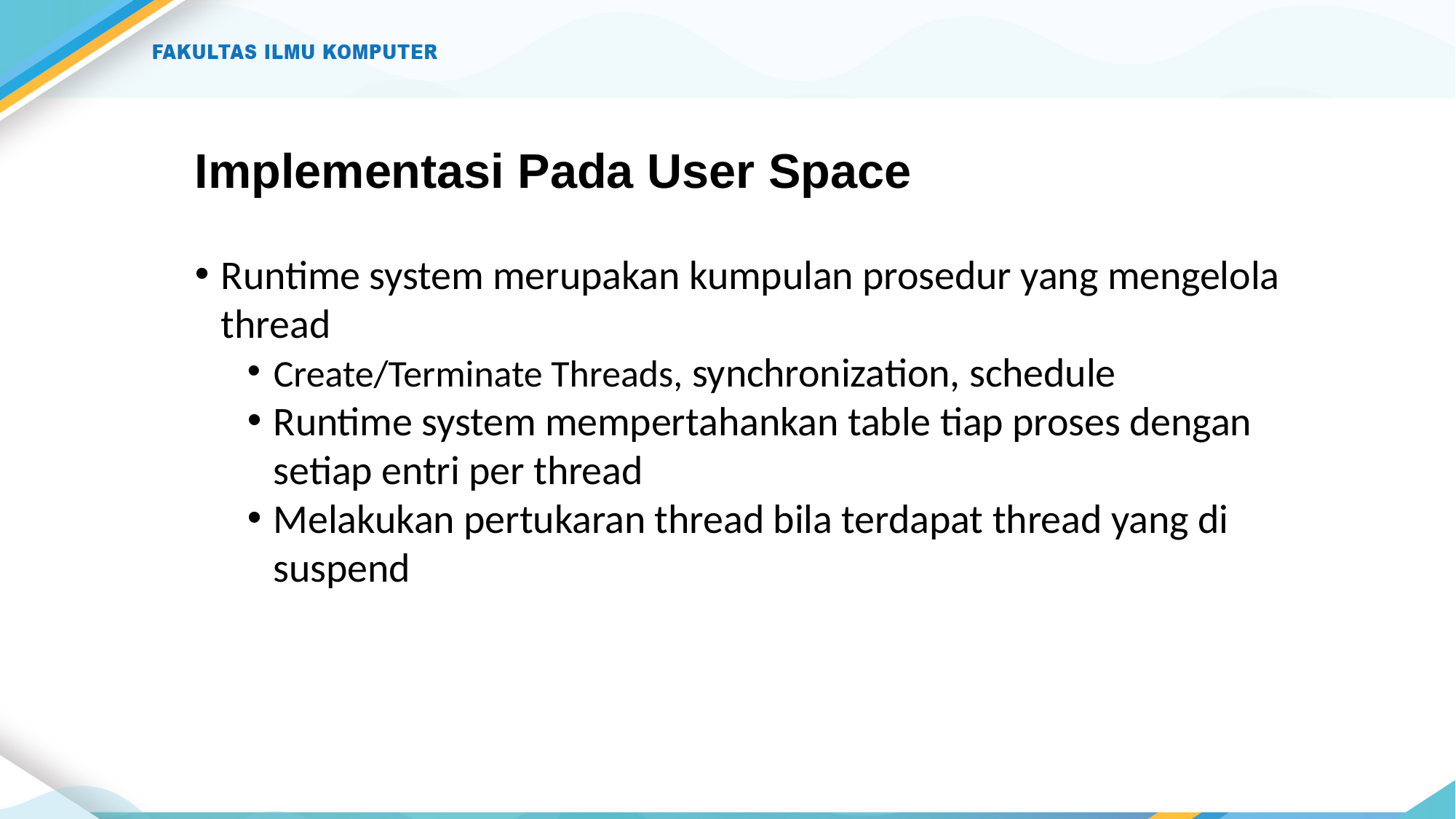

# Implementasi Pada User Space
Runtime system merupakan kumpulan prosedur yang mengelola thread
Create/Terminate Threads, synchronization, schedule
Runtime system mempertahankan table tiap proses dengan setiap entri per thread
Melakukan pertukaran thread bila terdapat thread yang di suspend